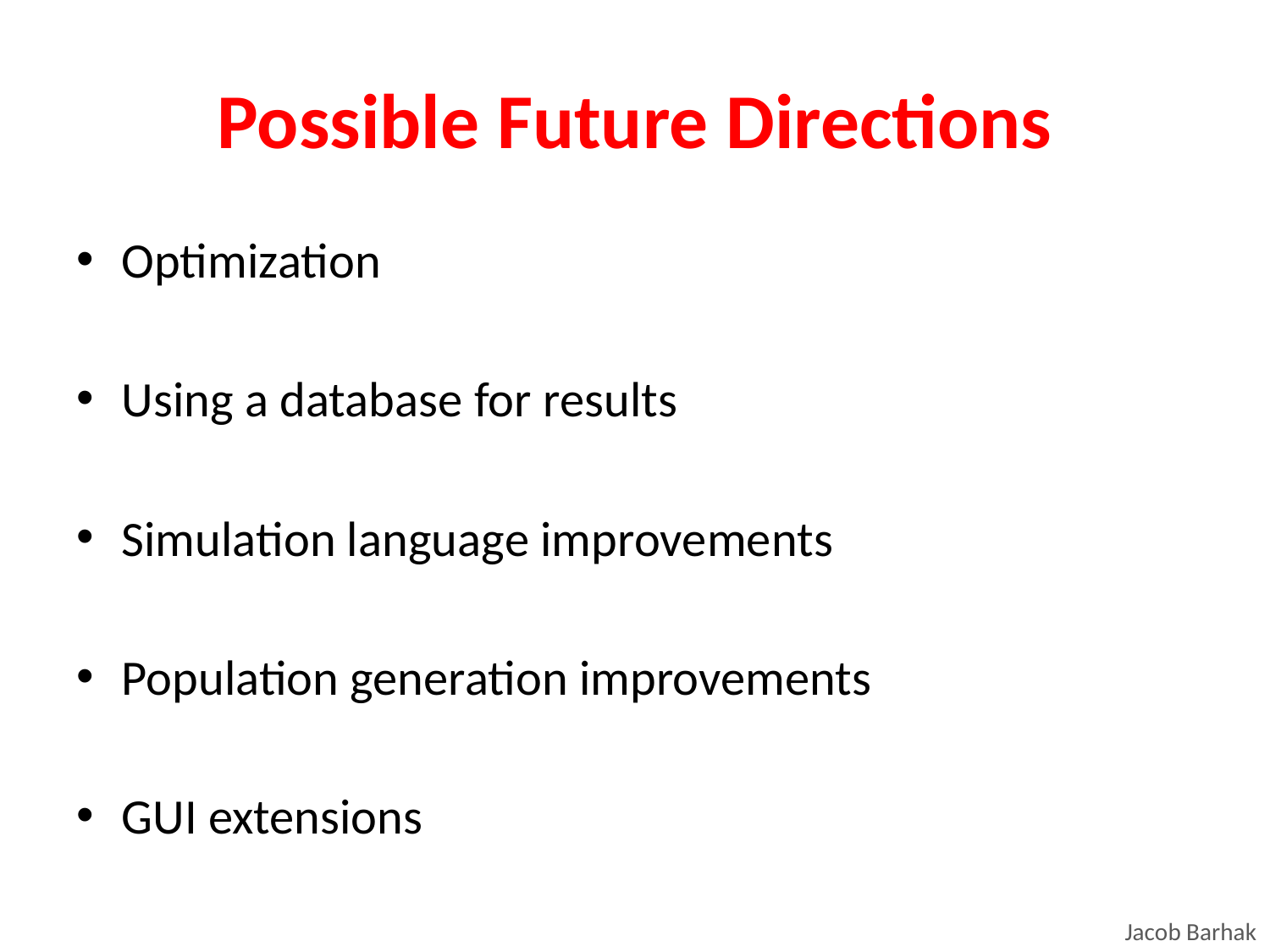

# Possible Future Directions
Optimization

Using a database for results

Simulation language improvements

Population generation improvements

GUI extensions